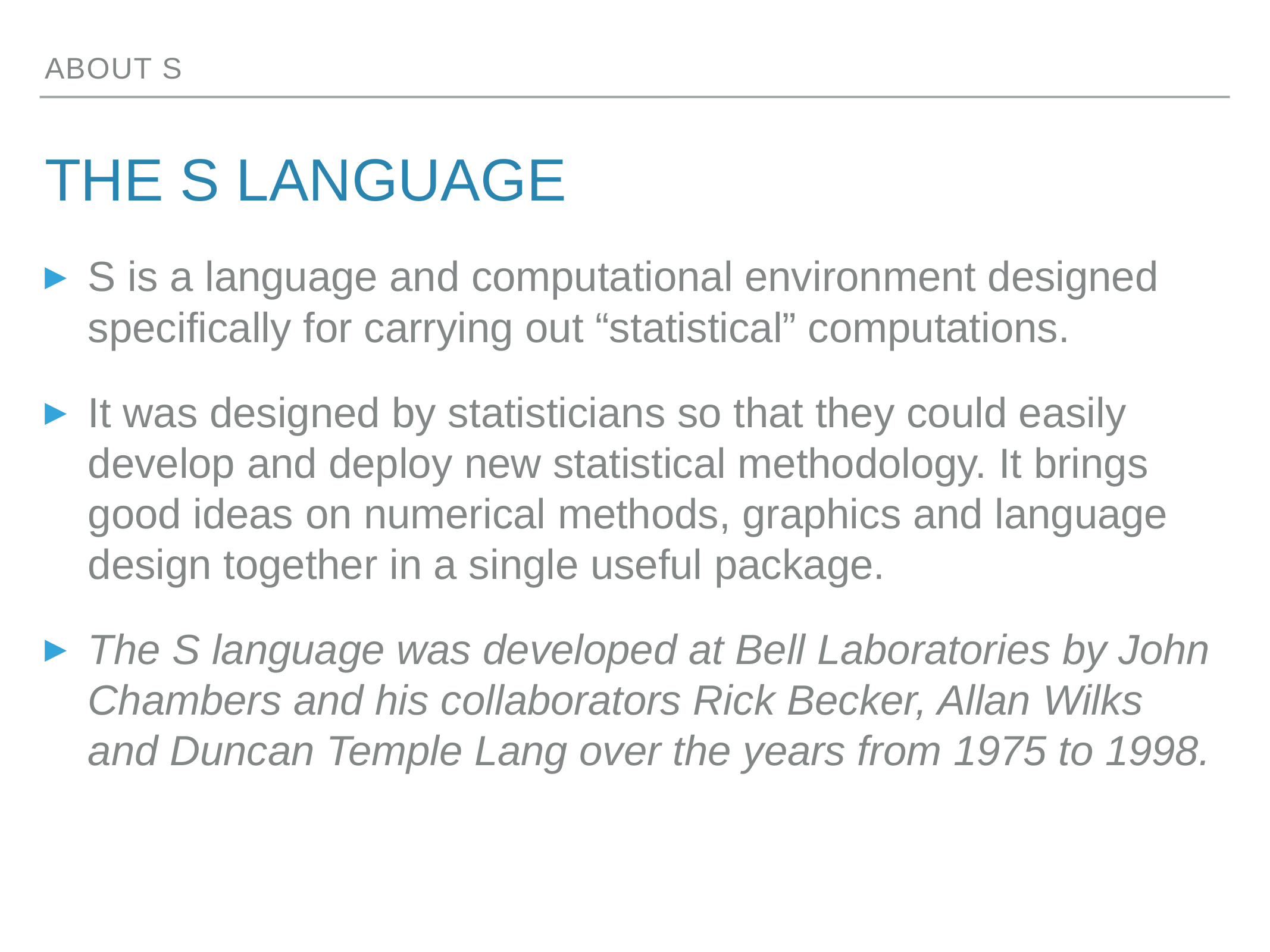

about s
# the s language
S is a language and computational environment designed specifically for carrying out “statistical” computations.
It was designed by statisticians so that they could easily develop and deploy new statistical methodology. It brings good ideas on numerical methods, graphics and language design together in a single useful package.
The S language was developed at Bell Laboratories by John Chambers and his collaborators Rick Becker, Allan Wilks and Duncan Temple Lang over the years from 1975 to 1998.